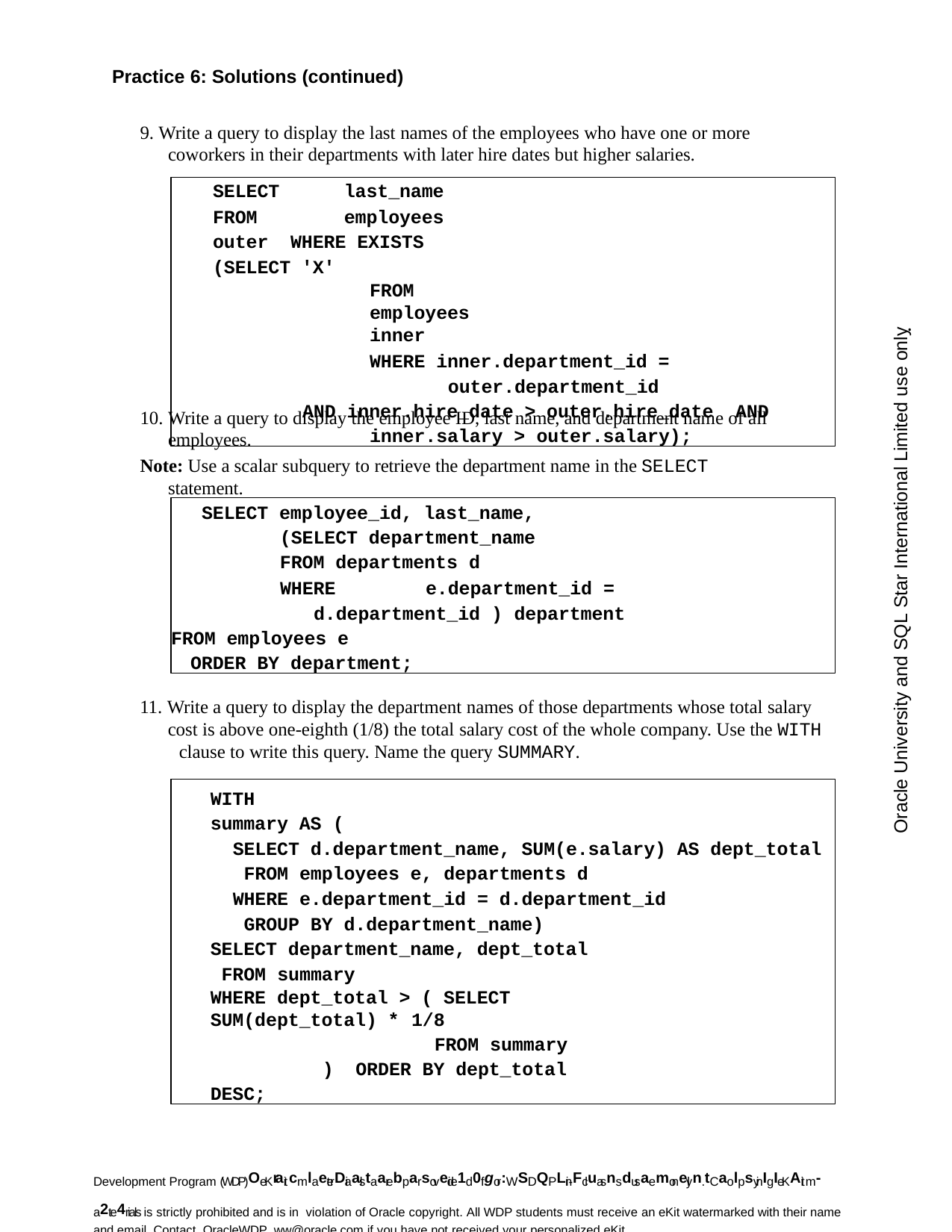

Practice 6: Solutions (continued)

9. Write a query to display the last names of the employees who have one or more  coworkers in their departments with later hire dates but higher salaries.
SELECT	last_name
FROM	employees outer  WHERE EXISTS (SELECT 'X'
FROM employees inner
WHERE inner.department_id =  outer.department_id
AND inner.hire_date > outer.hire_date  AND inner.salary > outer.salary);
Oracle University and SQL Star International Limited use onlyฺ
10. Write a query to display the employee ID, last name, and department name of all  employees.
Note: Use a scalar subquery to retrieve the department name in the SELECT statement.
SELECT employee_id, last_name,  (SELECT department_name  FROM departments d
WHERE	e.department_id =  d.department_id ) department
FROM employees e  ORDER BY department;
11. Write a query to display the department names of those departments whose total salary  cost is above one-eighth (1/8) the total salary cost of the whole company. Use the WITH  clause to write this query. Name the query SUMMARY.
WITH
summary AS (
SELECT d.department_name, SUM(e.salary) AS dept_total  FROM employees e, departments d
WHERE e.department_id = d.department_id  GROUP BY d.department_name)
SELECT department_name, dept_total  FROM summary
WHERE dept_total > ( SELECT SUM(dept_total) * 1/8
FROM summary	)  ORDER BY dept_total DESC;
Development Program (WDP)OeKrait cmlaeterDiaalstaarebparsoveide1d0fgor:WSDQPLin-Fcluasns dusaemonelyn. tCaolpsyinIgI eKAit m- a2te4rials is strictly prohibited and is in  violation of Oracle copyright. All WDP students must receive an eKit watermarked with their name and email. Contact  OracleWDP_ww@oracle.com if you have not received your personalized eKit.